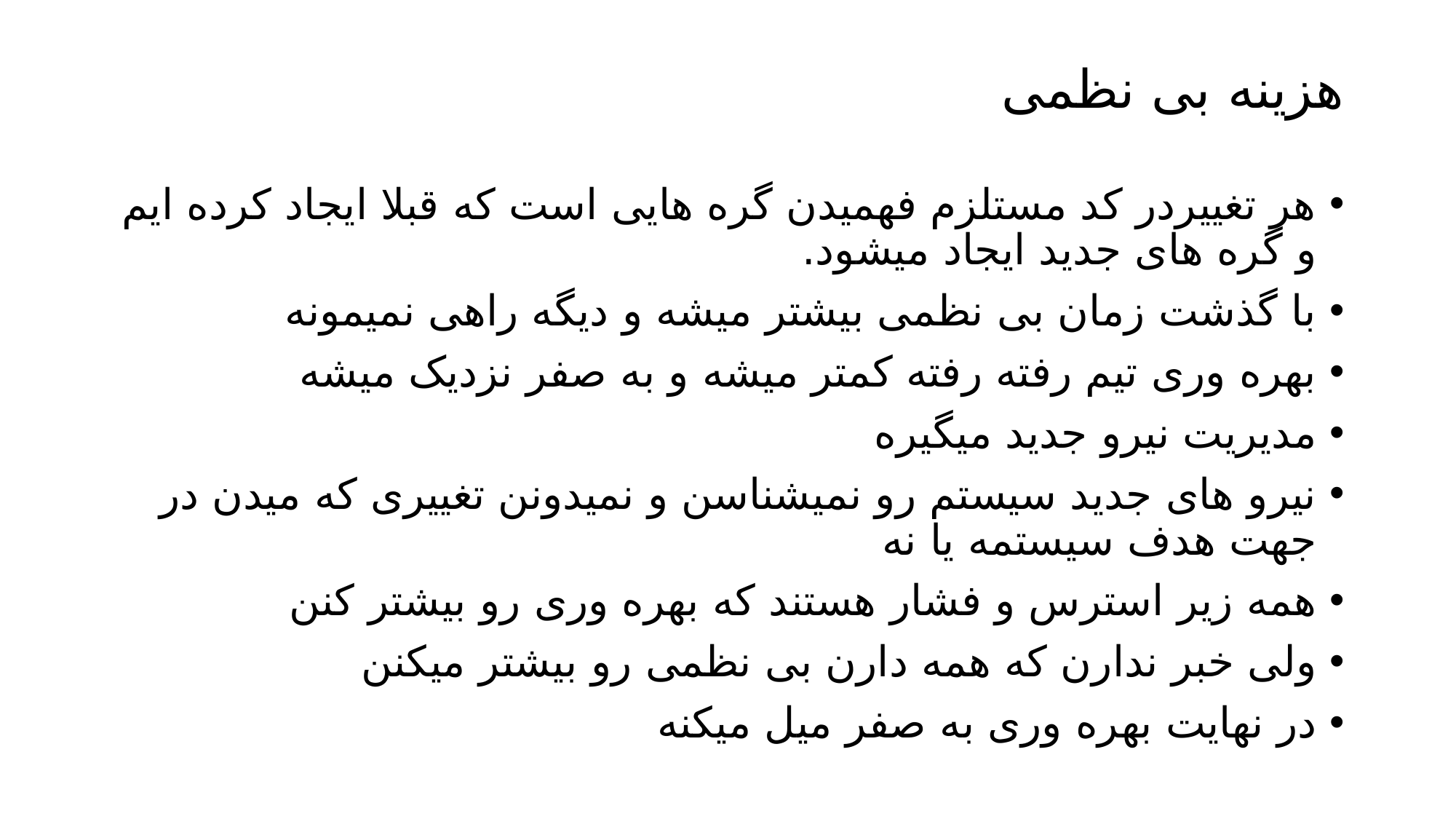

# هزینه بی نظمی
هر تغییردر کد مستلزم فهمیدن گره هایی است که قبلا ایجاد کرده ایم و گره های جدید ایجاد میشود.
با گذشت زمان بی نظمی بیشتر میشه و دیگه راهی نمیمونه
بهره وری تیم رفته رفته کمتر میشه و به صفر نزدیک میشه
مدیریت نیرو جدید میگیره
نیرو های جدید سیستم رو نمیشناسن و نمیدونن تغییری که میدن در جهت هدف سیستمه یا نه
همه زیر استرس و فشار هستند که بهره وری رو بیشتر کنن
ولی خبر ندارن که همه دارن بی نظمی رو بیشتر میکنن
در نهایت بهره وری به صفر میل میکنه